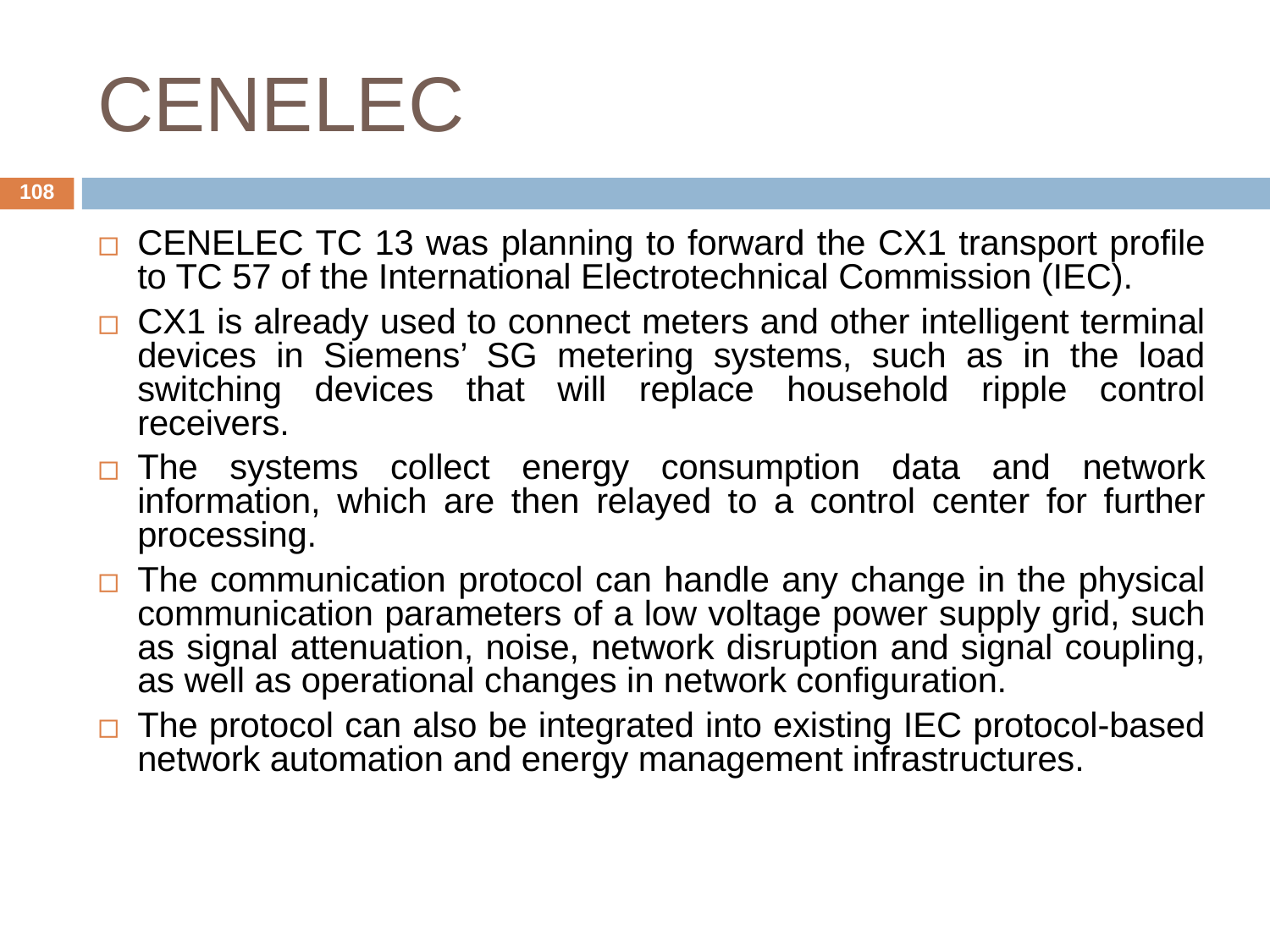

# CENELEC
108
CENELEC TC 13 was planning to forward the CX1 transport profile to TC 57 of the International Electrotechnical Commission (IEC).
CX1 is already used to connect meters and other intelligent terminal devices in Siemens’ SG metering systems, such as in the load switching devices that will replace household ripple control receivers.
The systems collect energy consumption data and network information, which are then relayed to a control center for further processing.
The communication protocol can handle any change in the physical communication parameters of a low voltage power supply grid, such as signal attenuation, noise, network disruption and signal coupling, as well as operational changes in network configuration.
The protocol can also be integrated into existing IEC protocol-based network automation and energy management infrastructures.